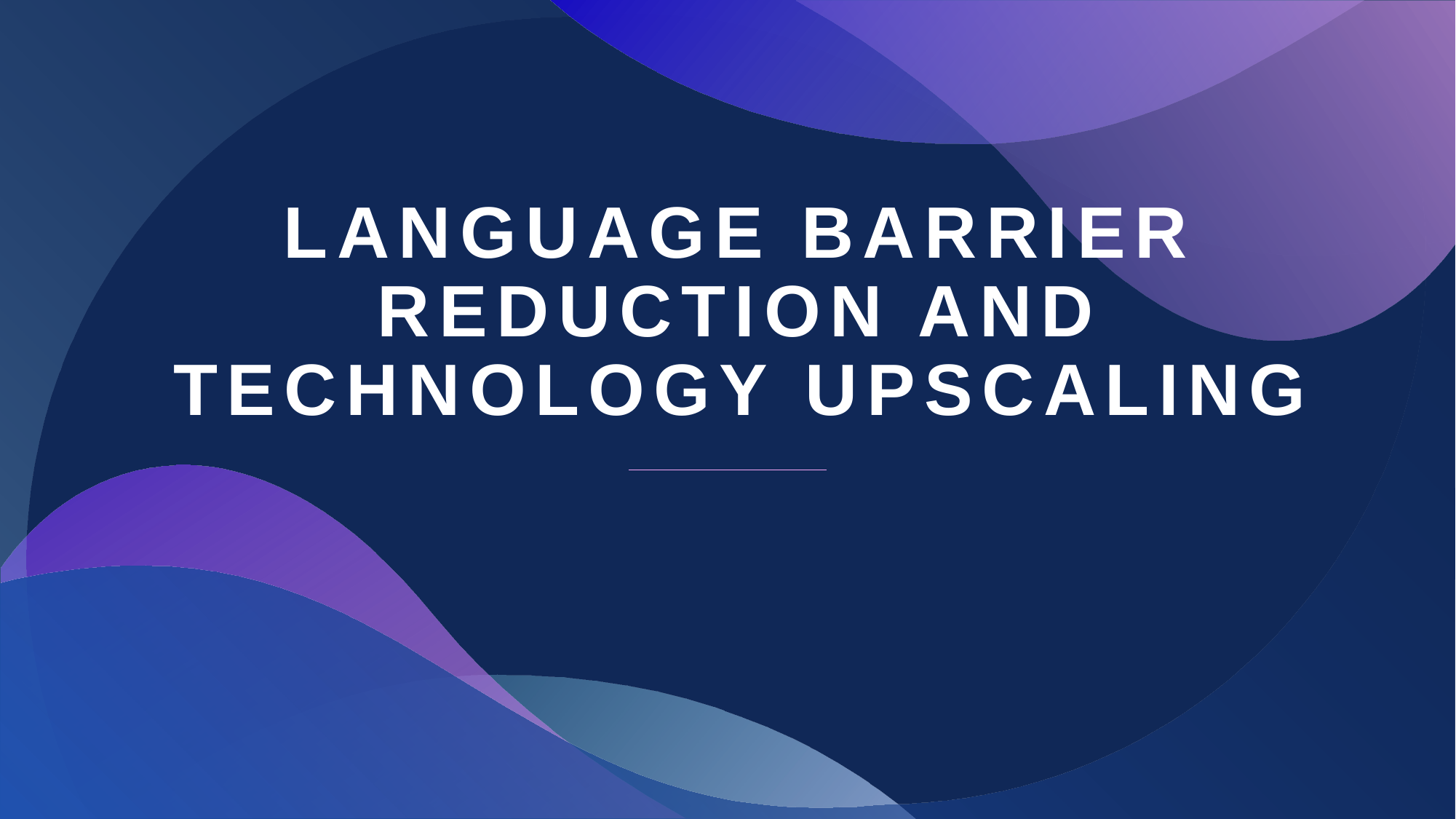

# Language Barrier Reduction AND Technology upscaling